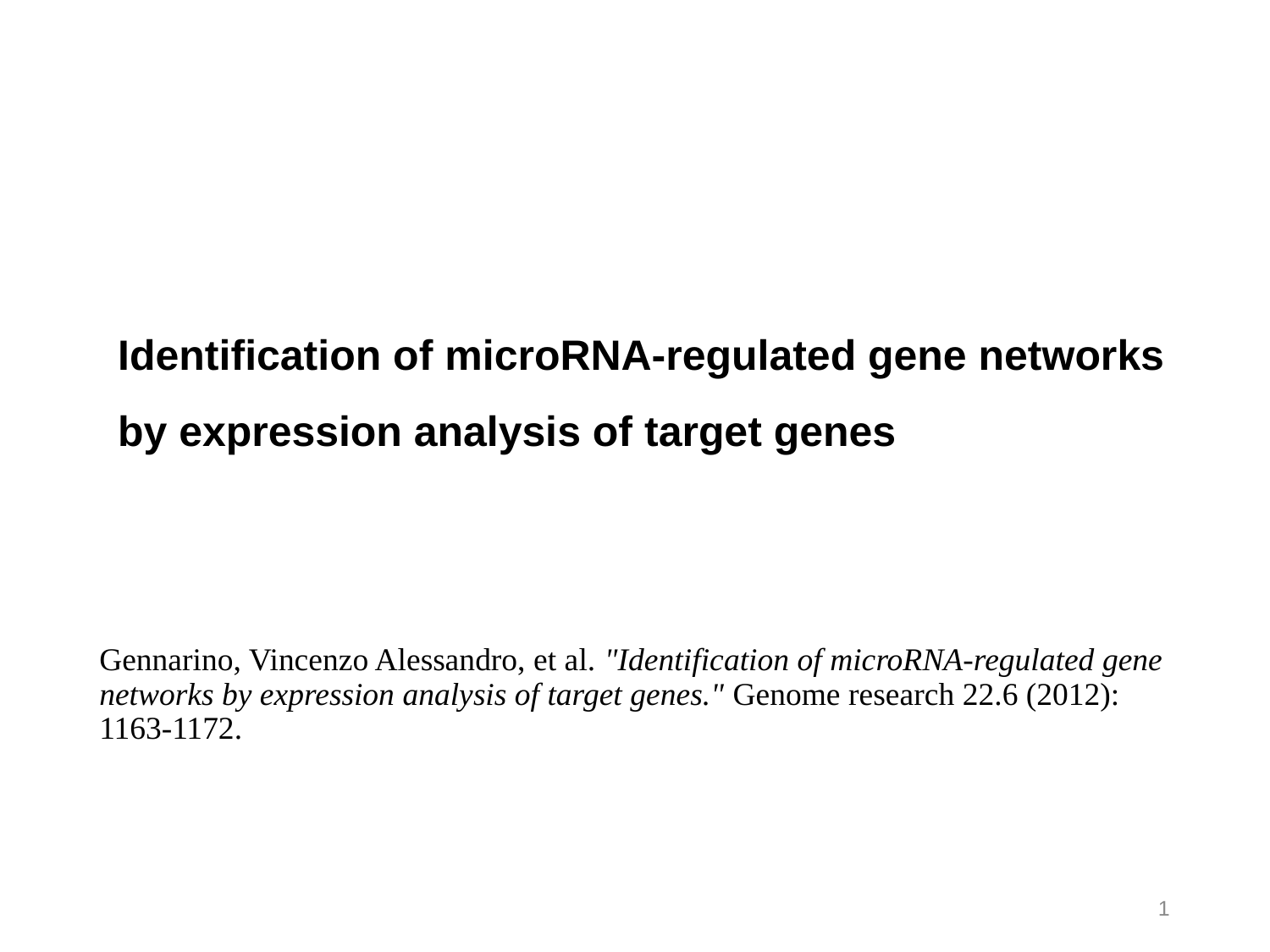

# Identification of microRNA-regulated gene networks
by expression analysis of target genes
Gennarino, Vincenzo Alessandro, et al. "Identification of microRNA-regulated gene networks by expression analysis of target genes." Genome research 22.6 (2012): 1163-1172.

1